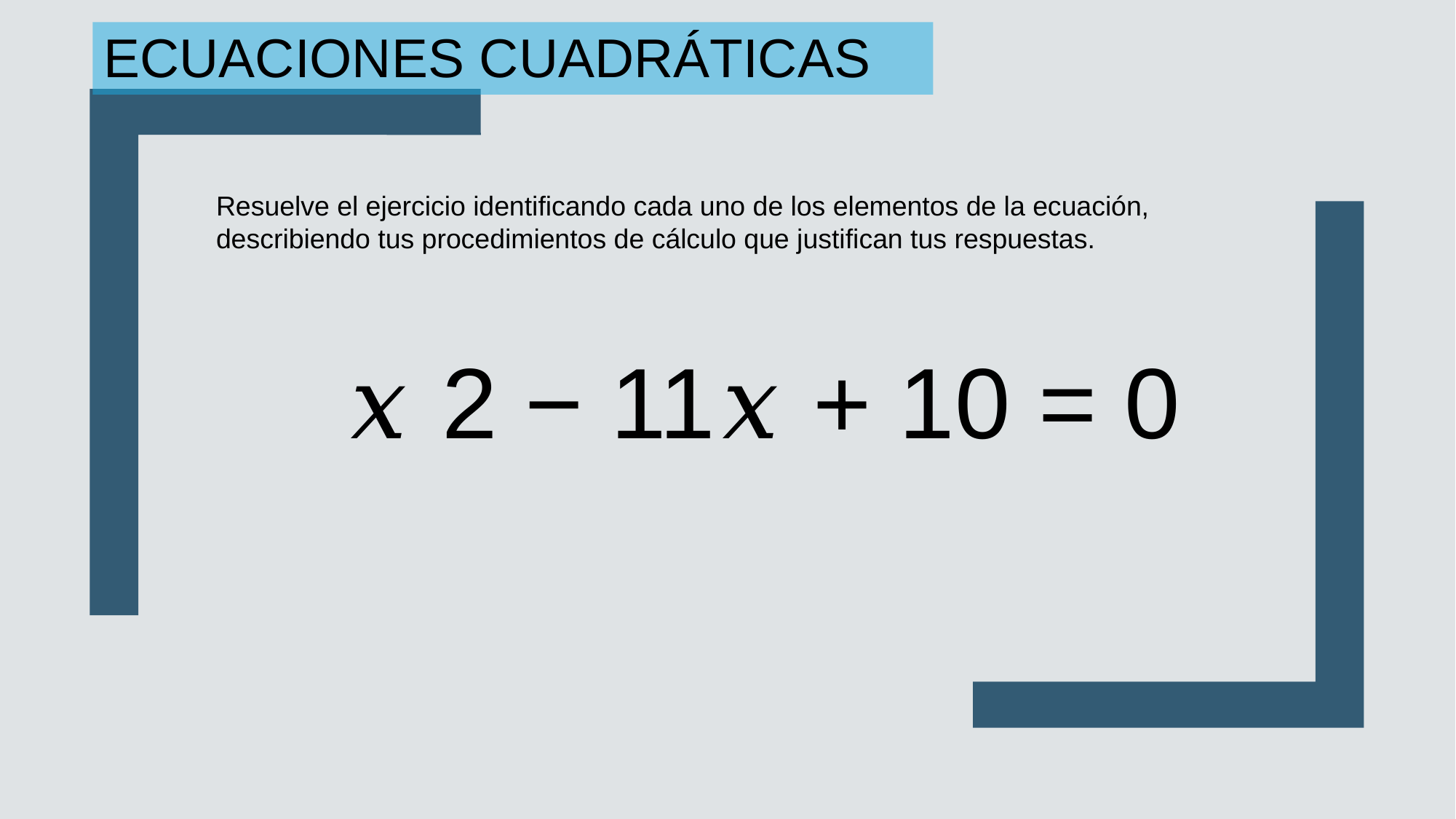

# Ecuaciones cuadráticas
Resuelve el ejercicio identificando cada uno de los elementos de la ecuación, describiendo tus procedimientos de cálculo que justifican tus respuestas.
𝑥 2 − 11𝑥 + 10 = 0